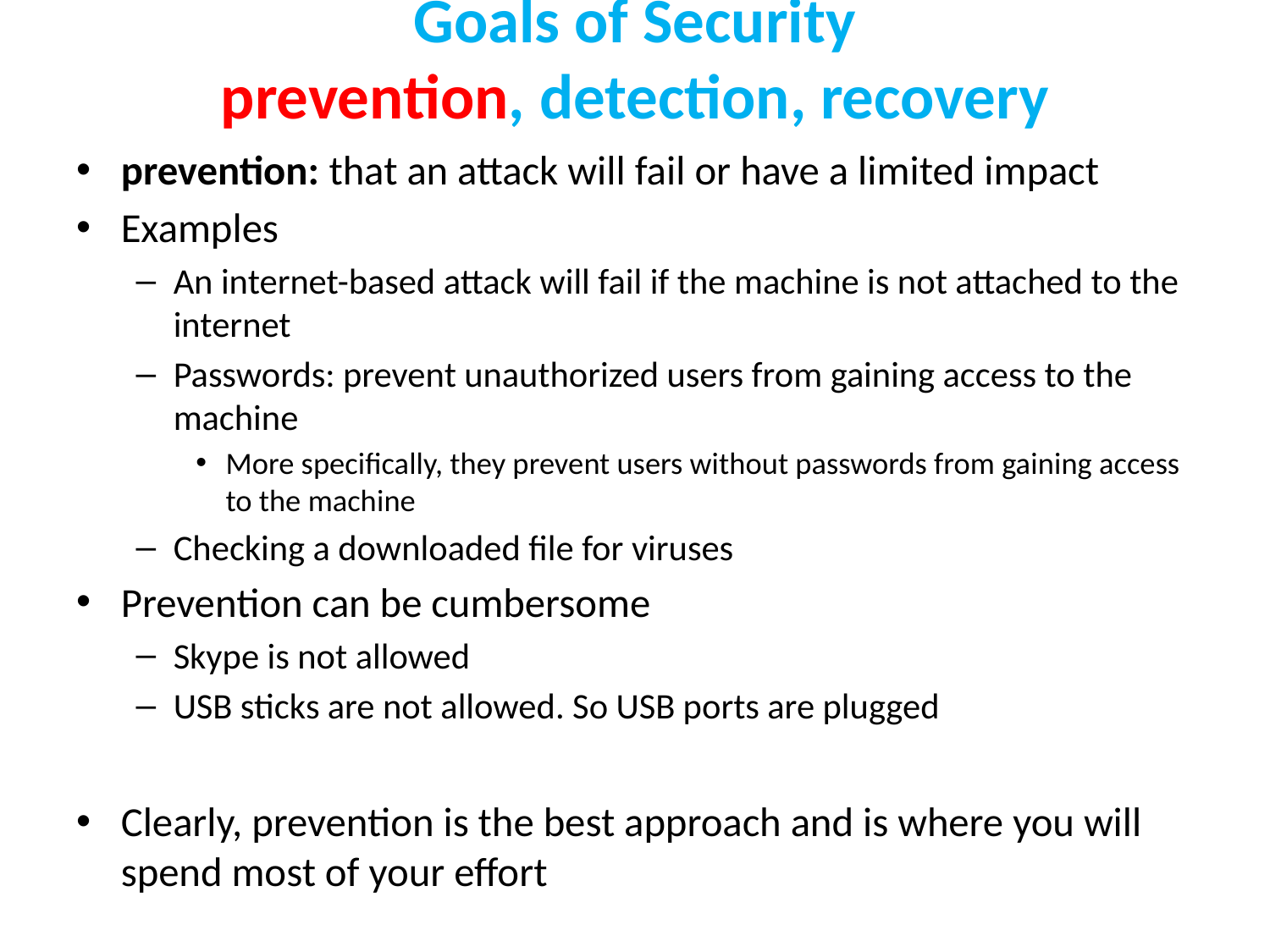

# Goals of Security prevention, detection, recovery
prevention: that an attack will fail or have a limited impact
Examples
An internet-based attack will fail if the machine is not attached to the internet
Passwords: prevent unauthorized users from gaining access to the machine
More specifically, they prevent users without passwords from gaining access to the machine
Checking a downloaded file for viruses
Prevention can be cumbersome
Skype is not allowed
USB sticks are not allowed. So USB ports are plugged

Clearly, prevention is the best approach and is where you will spend most of your effort